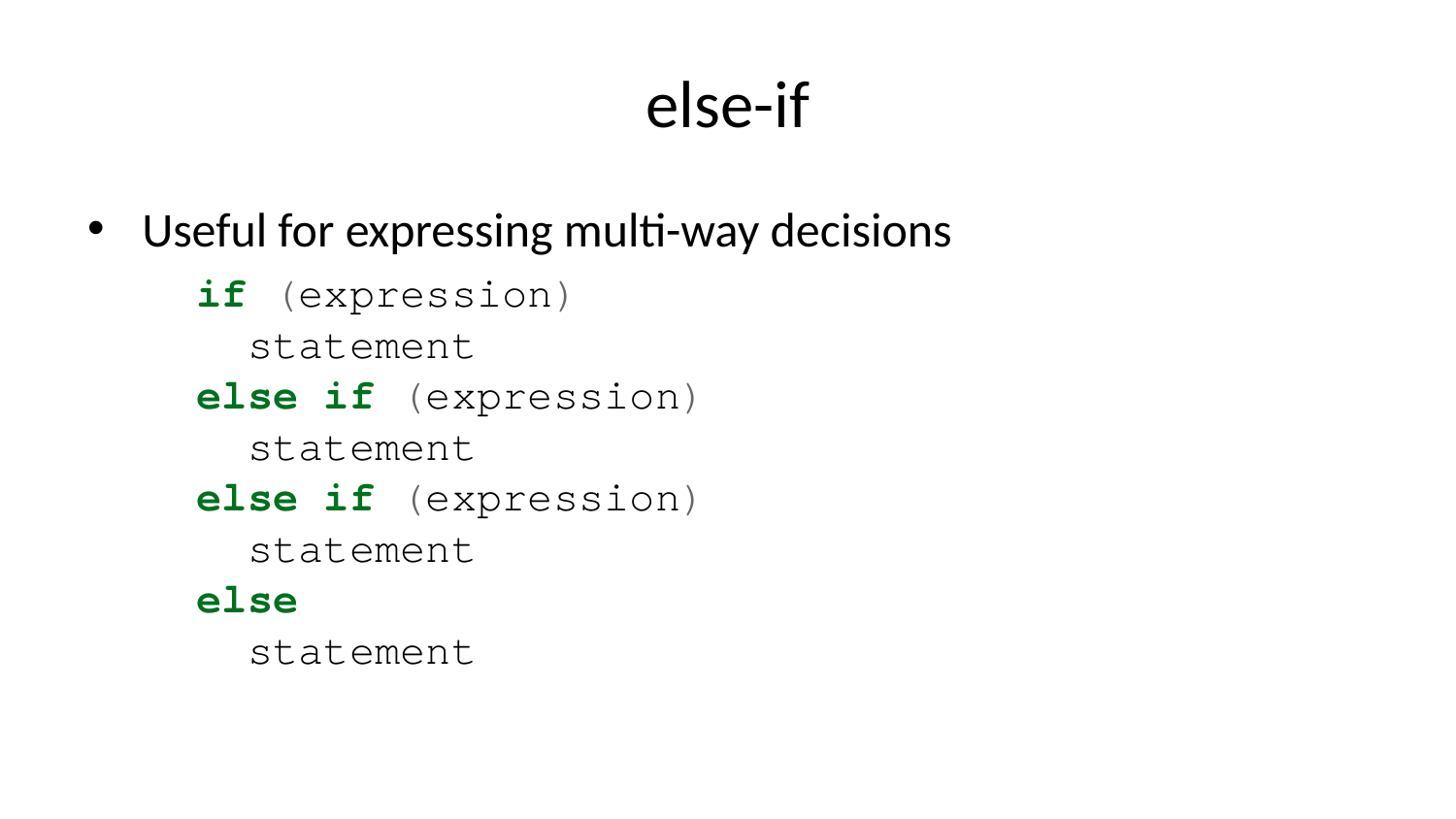

# else-if
Useful for expressing multi-way decisions
if (expression)
  statement
else if (expression)
  statement
else if (expression)
  statement
else
  statement